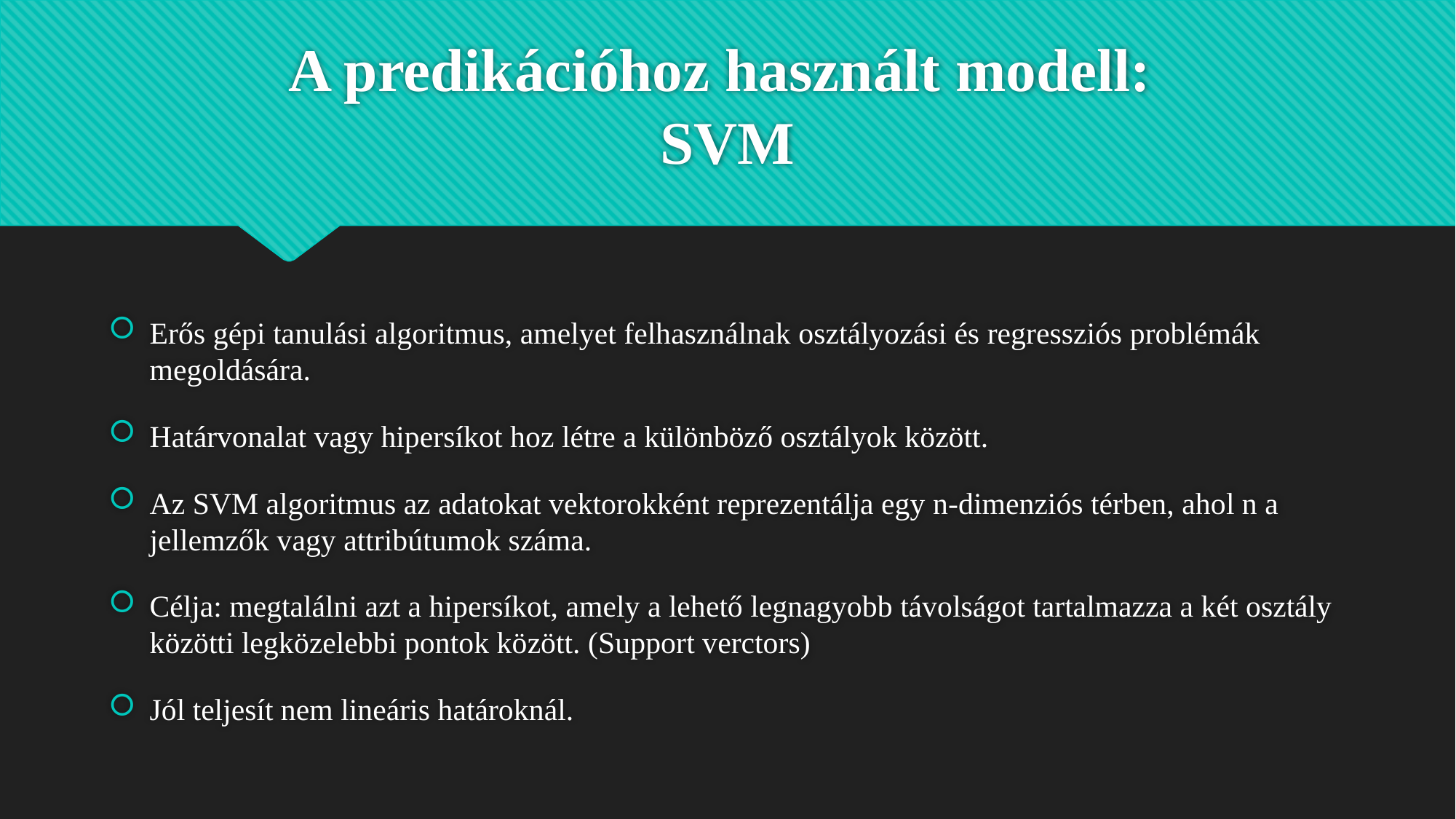

# A predikációhoz használt modell: SVM
Erős gépi tanulási algoritmus, amelyet felhasználnak osztályozási és regressziós problémák megoldására.
Határvonalat vagy hipersíkot hoz létre a különböző osztályok között.
Az SVM algoritmus az adatokat vektorokként reprezentálja egy n-dimenziós térben, ahol n a jellemzők vagy attribútumok száma.
Célja: megtalálni azt a hipersíkot, amely a lehető legnagyobb távolságot tartalmazza a két osztály közötti legközelebbi pontok között. (Support verctors)
Jól teljesít nem lineáris határoknál.